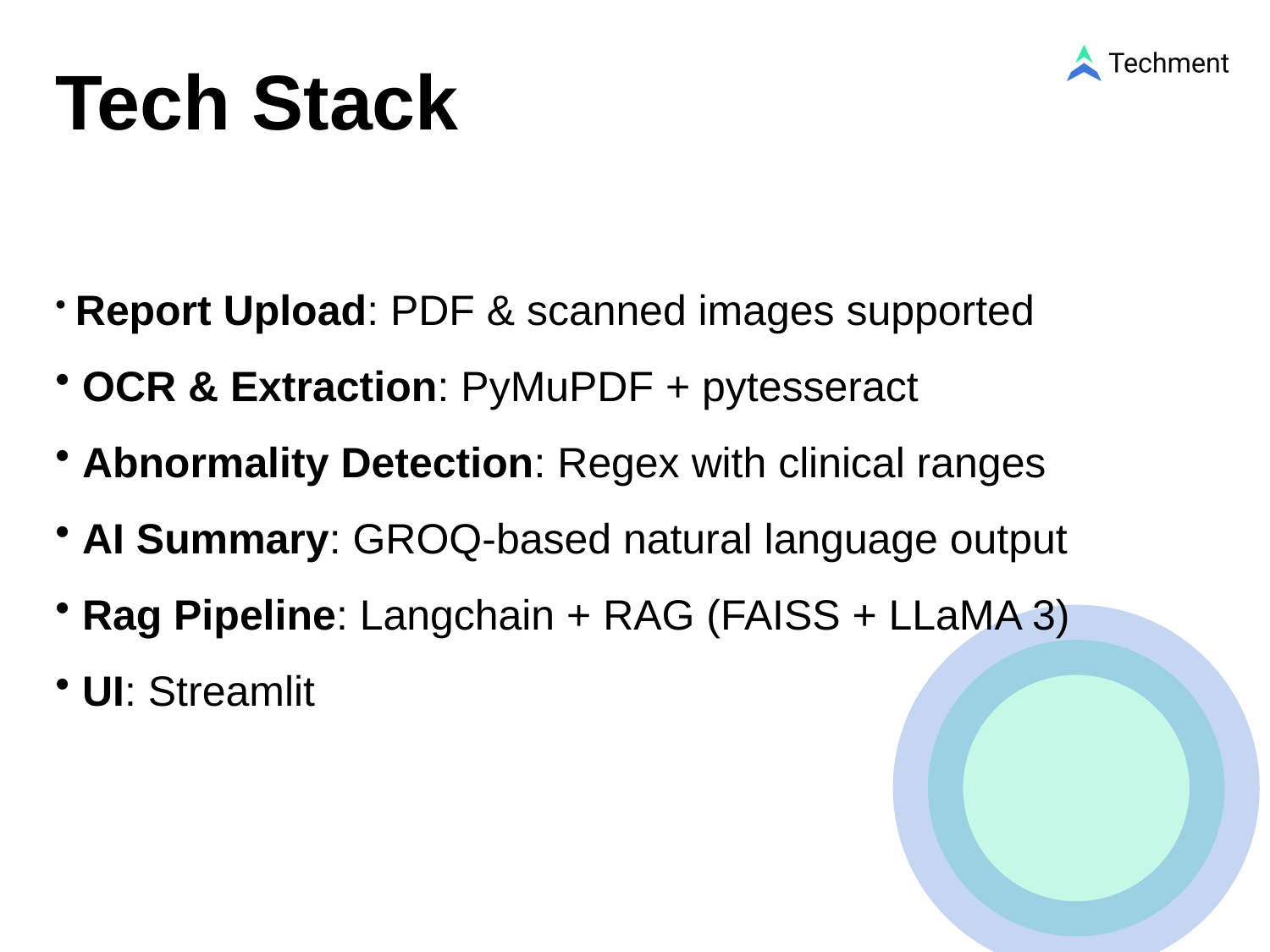

Tech Stack

# Report Upload: PDF & scanned images supported
 OCR & Extraction: PyMuPDF + pytesseract
 Abnormality Detection: Regex with clinical ranges
 AI Summary: GROQ-based natural language output
 Rag Pipeline: Langchain + RAG (FAISS + LLaMA 3)
 UI: Streamlit